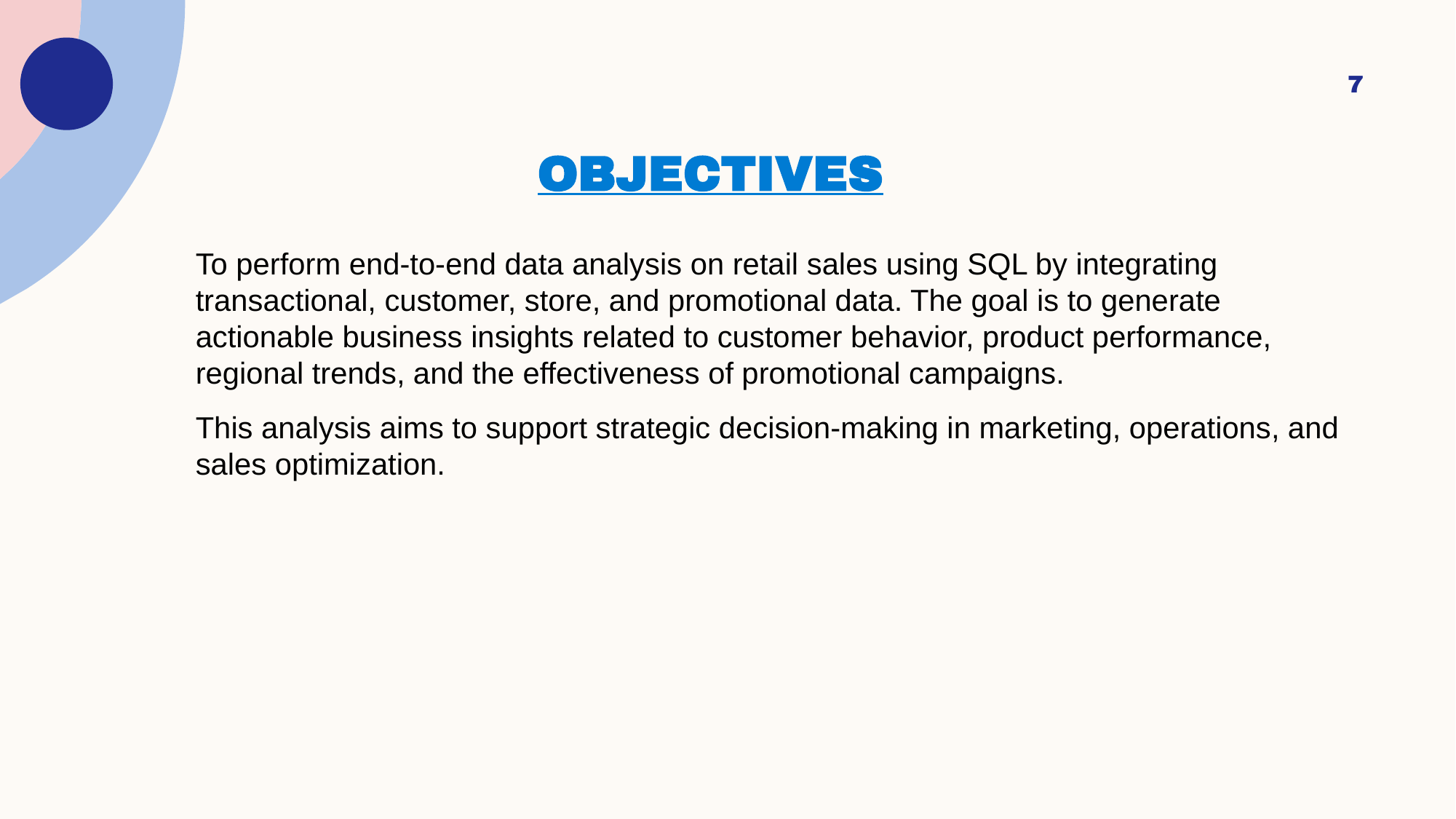

7
# Objectives
To perform end-to-end data analysis on retail sales using SQL by integrating transactional, customer, store, and promotional data. The goal is to generate actionable business insights related to customer behavior, product performance, regional trends, and the effectiveness of promotional campaigns.
This analysis aims to support strategic decision-making in marketing, operations, and sales optimization.